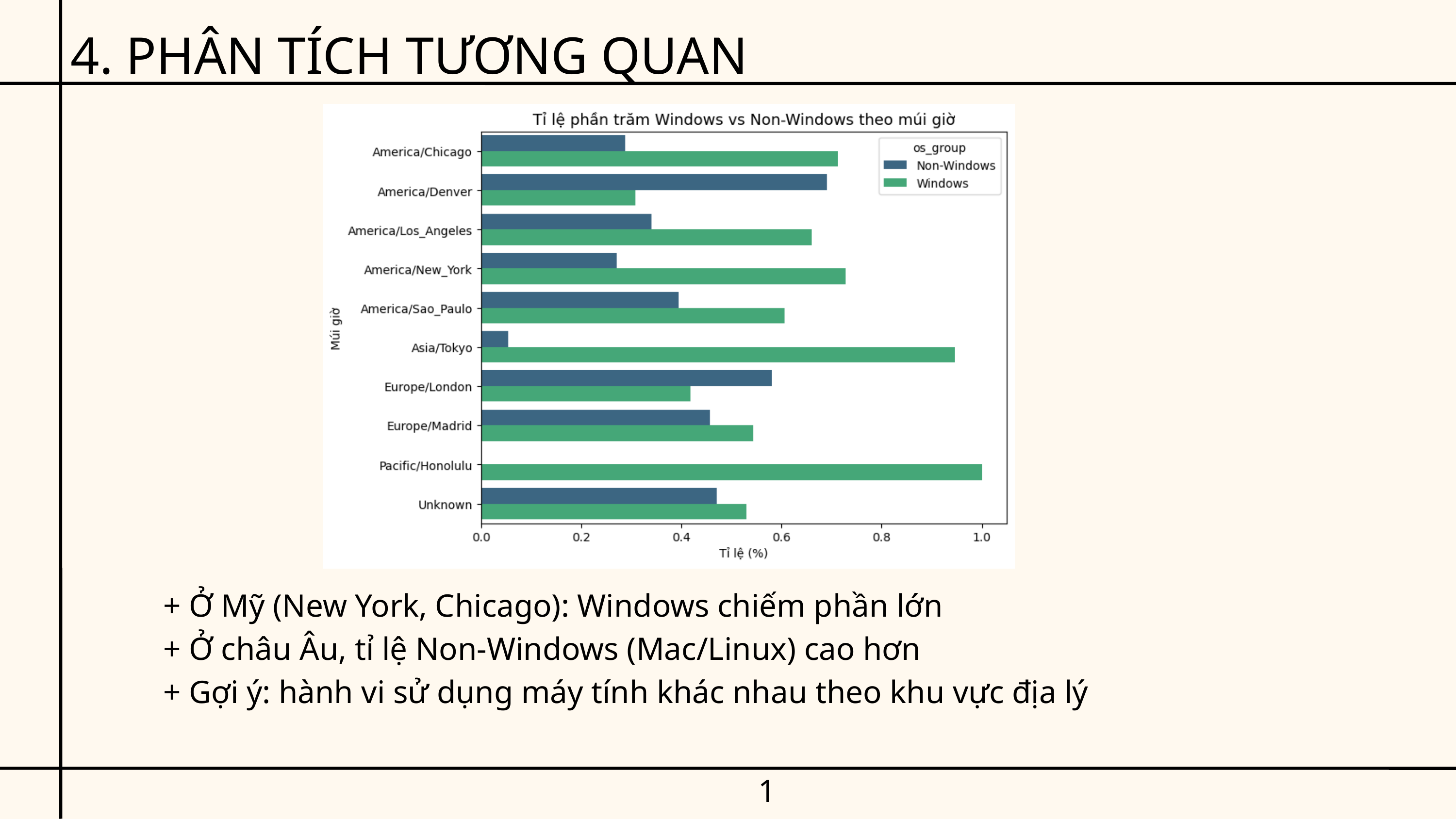

4. PHÂN TÍCH TƯƠNG QUAN

+ Ở Mỹ (New York, Chicago): Windows chiếm phần lớn
+ Ở châu Âu, tỉ lệ Non-Windows (Mac/Linux) cao hơn
+ Gợi ý: hành vi sử dụng máy tính khác nhau theo khu vực địa lý

16